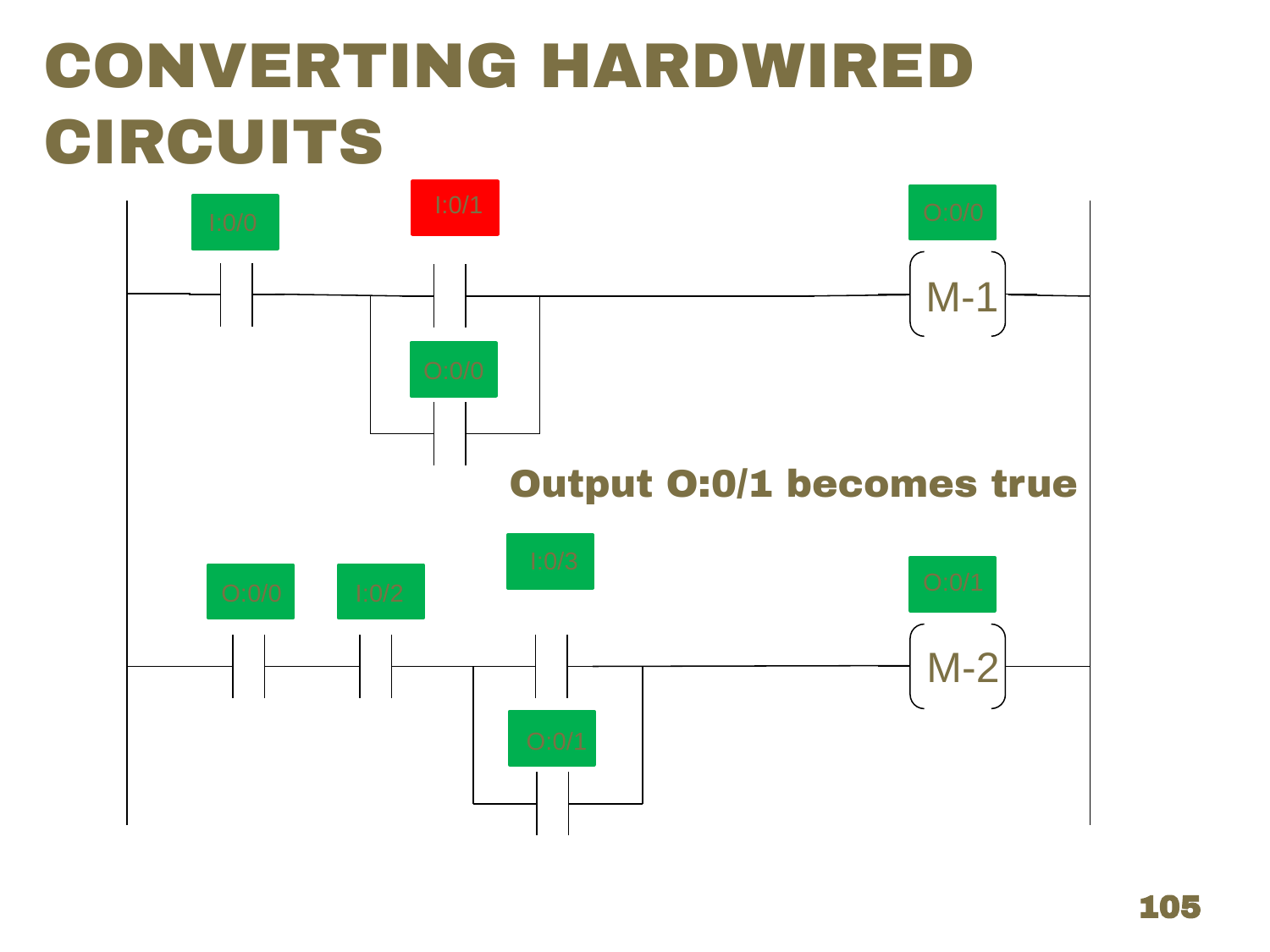

CONVERTING HARDWIRED CIRCUITS

I:0/1

O:0/0

I:0/0

M-1

O:0/0
Output O:0/1 becomes true

I:0/3

O:0/1

O:0/0
I:0/2

M-2

O:0/1
105